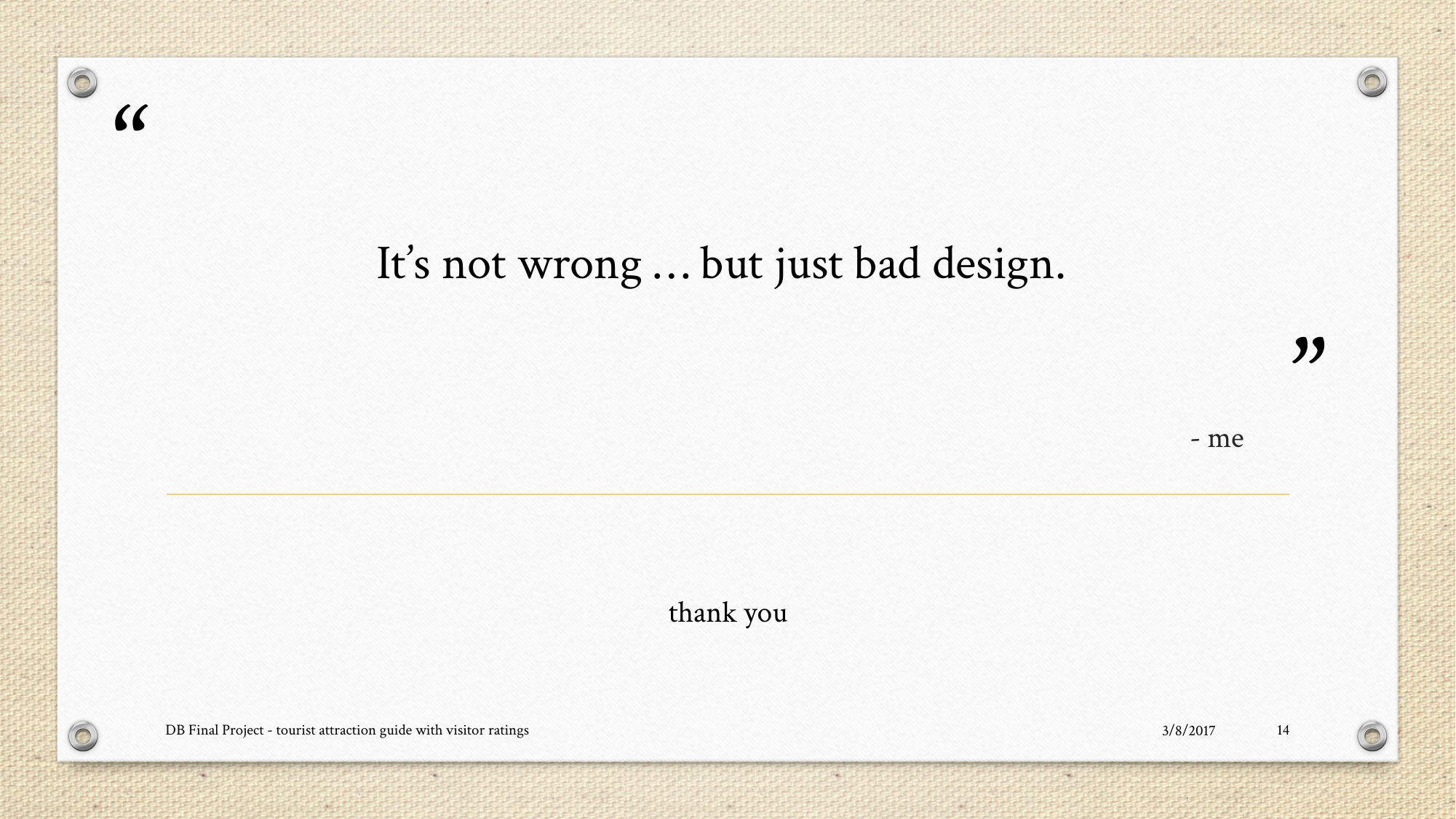

# It’s not wrong … but just bad design.
- me
thank you
DB Final Project - tourist attraction guide with visitor ratings
3/8/2017
14